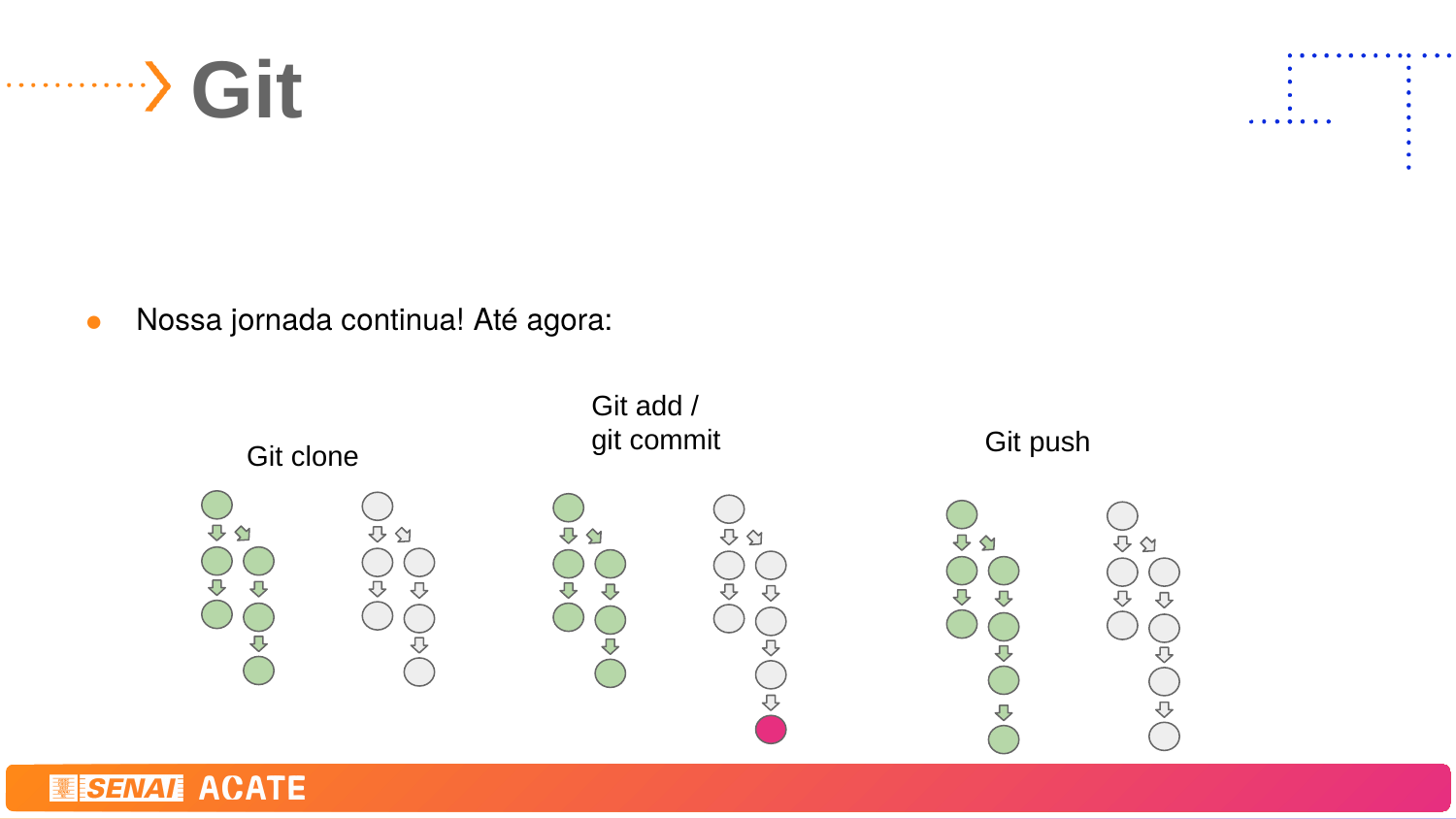

# Git
Nossa jornada continua! Até agora:

Git add / git commit
Git push
Git clone